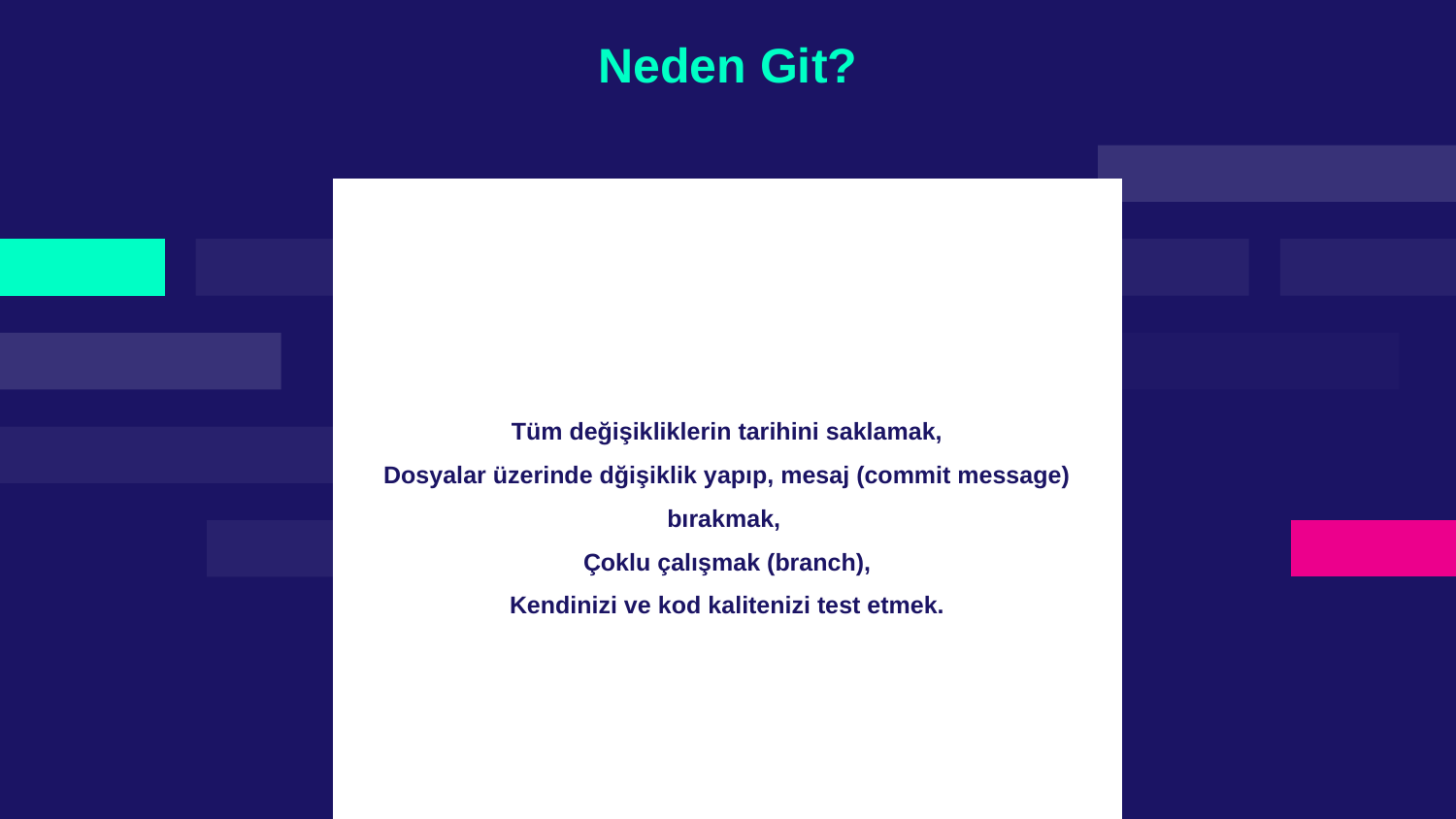

# Neden Git?
Tüm değişikliklerin tarihini saklamak,
Dosyalar üzerinde dğişiklik yapıp, mesaj (commit message) bırakmak,
Çoklu çalışmak (branch),
Kendinizi ve kod kalitenizi test etmek.